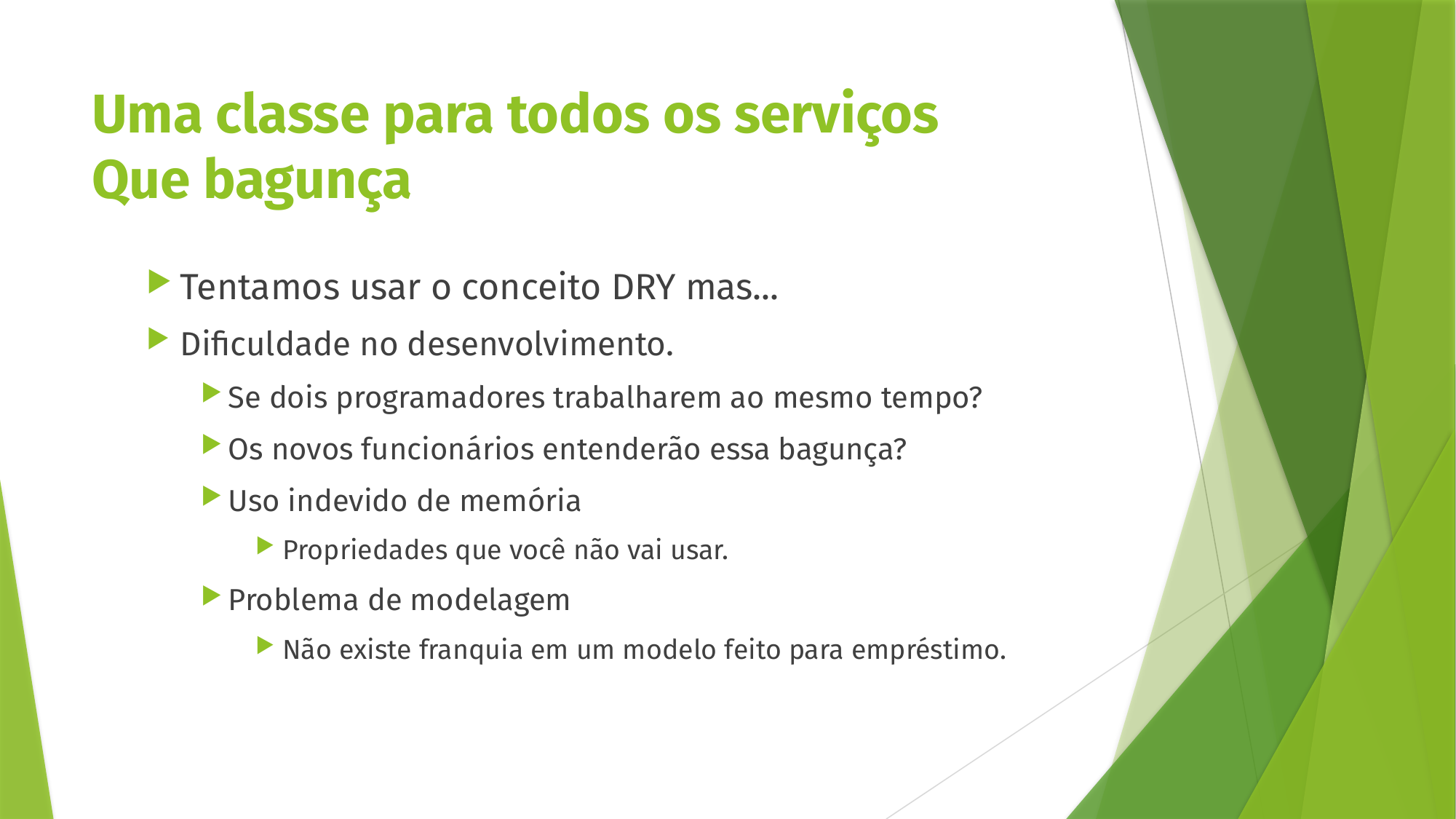

# Uma classe para todos os serviços Que bagunça
Tentamos usar o conceito DRY mas...
Dificuldade no desenvolvimento.
Se dois programadores trabalharem ao mesmo tempo?
Os novos funcionários entenderão essa bagunça?
Uso indevido de memória
Propriedades que você não vai usar.
Problema de modelagem
Não existe franquia em um modelo feito para empréstimo.